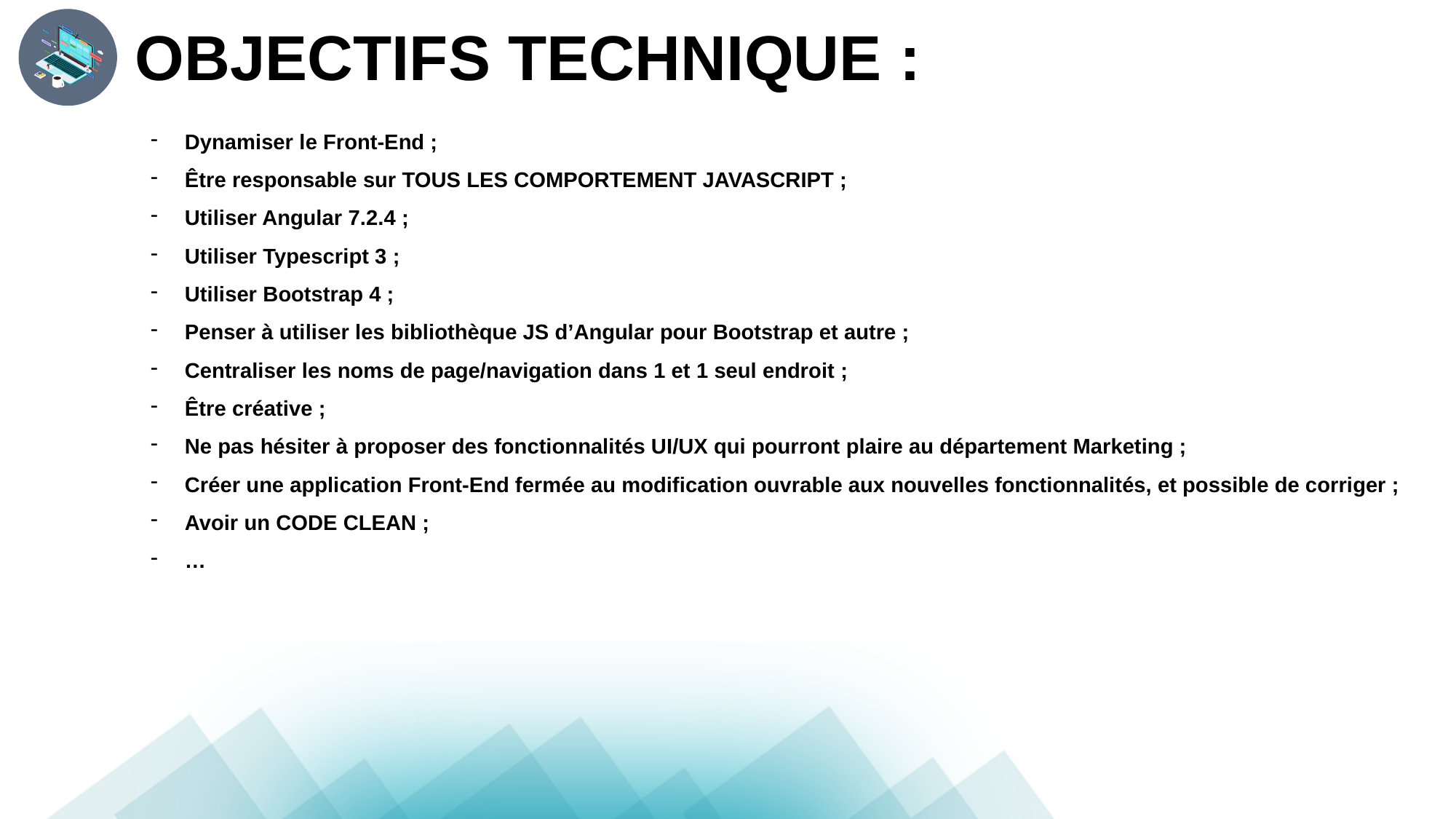

OBJECTIFS TECHNIQUE :
Dynamiser le Front-End ;
Être responsable sur TOUS LES COMPORTEMENT JAVASCRIPT ;
Utiliser Angular 7.2.4 ;
Utiliser Typescript 3 ;
Utiliser Bootstrap 4 ;
Penser à utiliser les bibliothèque JS d’Angular pour Bootstrap et autre ;
Centraliser les noms de page/navigation dans 1 et 1 seul endroit ;
Être créative ;
Ne pas hésiter à proposer des fonctionnalités UI/UX qui pourront plaire au département Marketing ;
Créer une application Front-End fermée au modification ouvrable aux nouvelles fonctionnalités, et possible de corriger ;
Avoir un CODE CLEAN ;
…